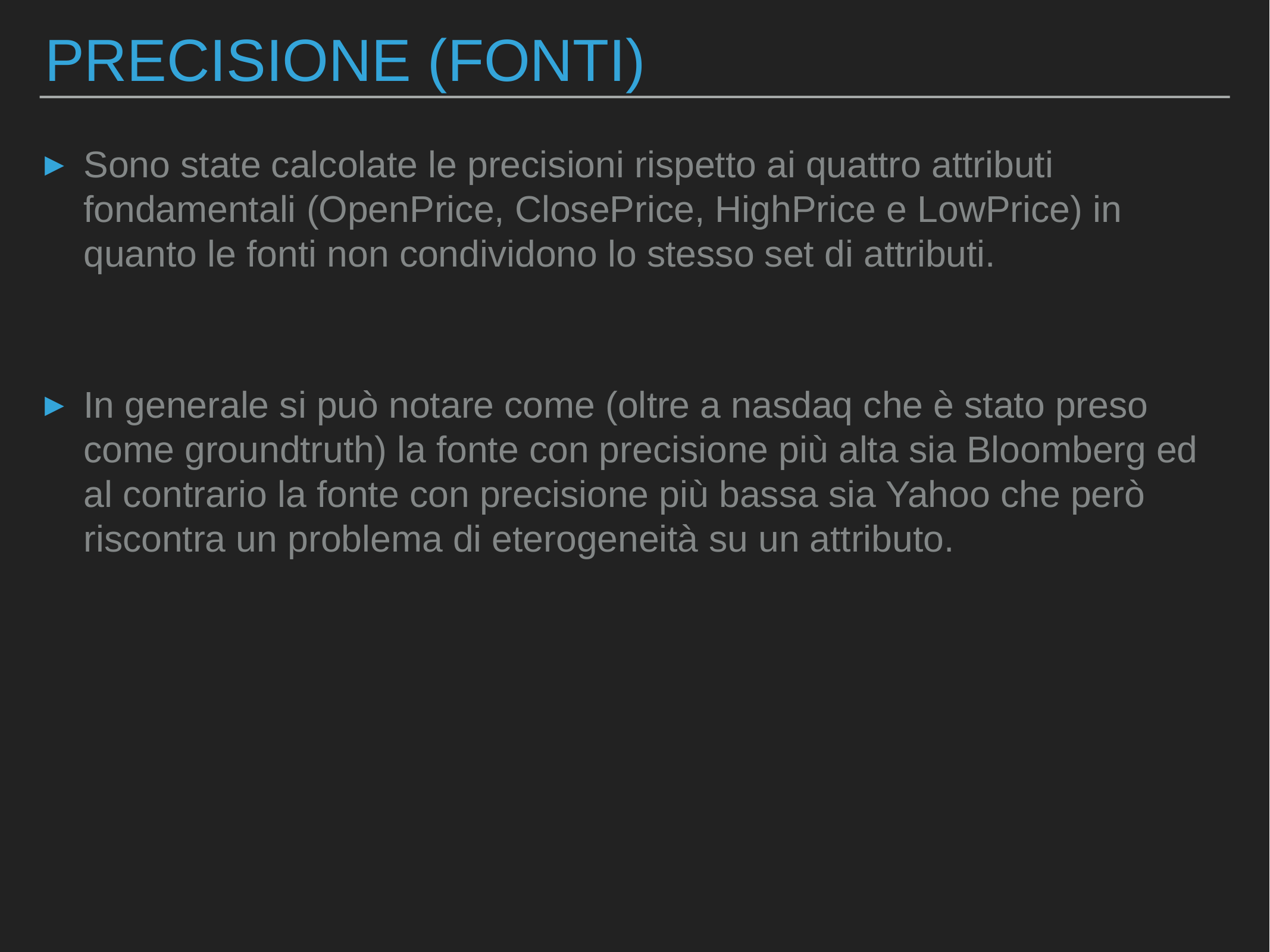

# PRECISIONE (FONTI)
Sono state calcolate le precisioni rispetto ai quattro attributi fondamentali (OpenPrice, ClosePrice, HighPrice e LowPrice) in quanto le fonti non condividono lo stesso set di attributi.

In generale si può notare come (oltre a nasdaq che è stato preso come groundtruth) la fonte con precisione più alta sia Bloomberg ed al contrario la fonte con precisione più bassa sia Yahoo che però riscontra un problema di eterogeneità su un attributo.